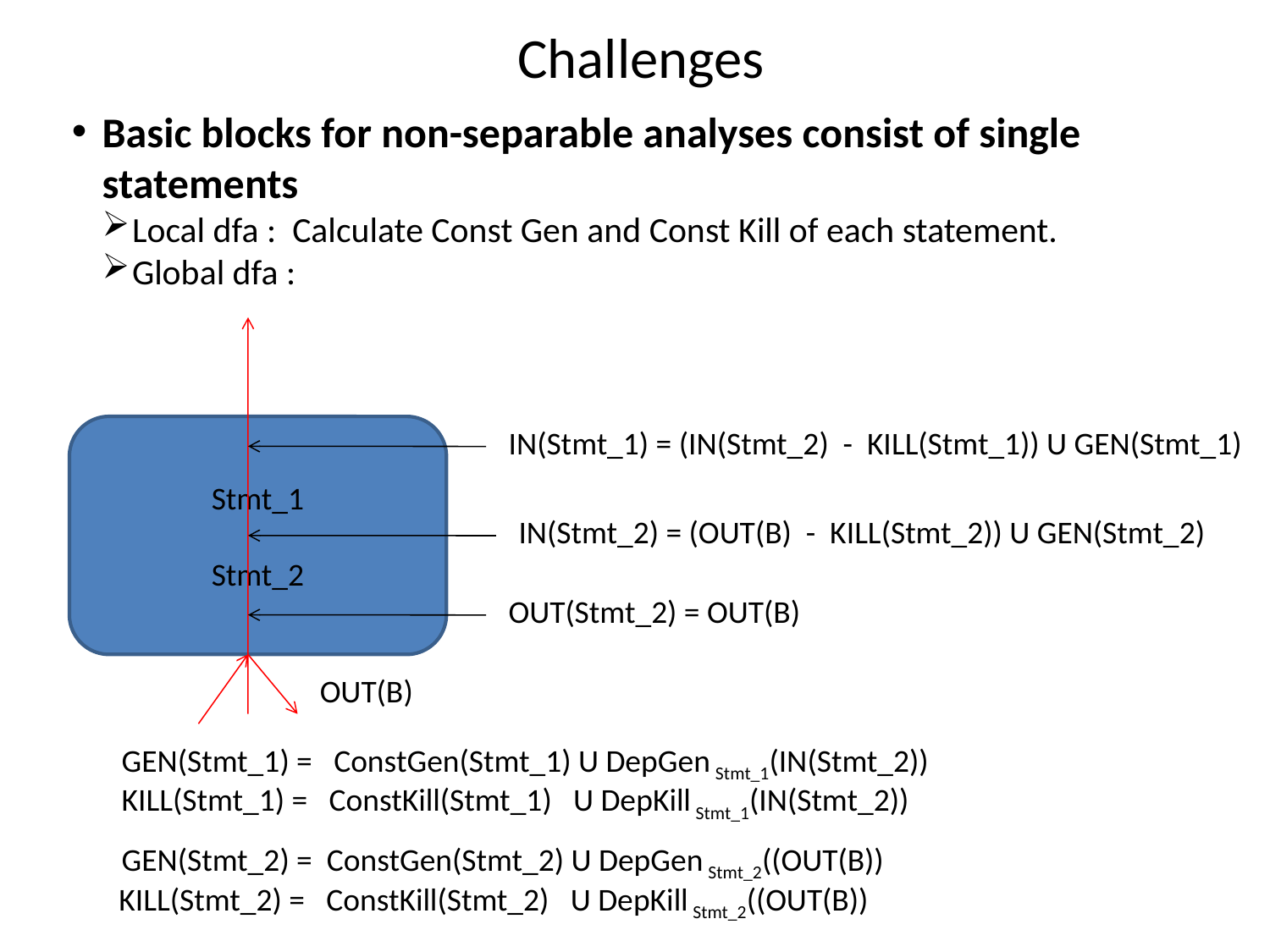

Challenges
Basic blocks for non-separable analyses consist of single statements
Local dfa :  Calculate Const Gen and Const Kill of each statement.
Global dfa :

Stmt_1

Stmt_2
IN(Stmt_1) = (IN(Stmt_2)  -  KILL(Stmt_1)) U GEN(Stmt_1)

IN(Stmt_2) = (OUT(B)  -  KILL(Stmt_2)) U GEN(Stmt_2)

OUT(Stmt_2) = OUT(B)

OUT(B)
GEN(Stmt_1) =   ConstGen(Stmt_1) U DepGen Stmt_1(IN(Stmt_2))
KILL(Stmt_1) =   ConstKill(Stmt_1)   U DepKill Stmt_1(IN(Stmt_2))
GEN(Stmt_2) =  ConstGen(Stmt_2) U DepGen Stmt_2((OUT(B))
 KILL(Stmt_2) =   ConstKill(Stmt_2)   U DepKill Stmt_2((OUT(B))